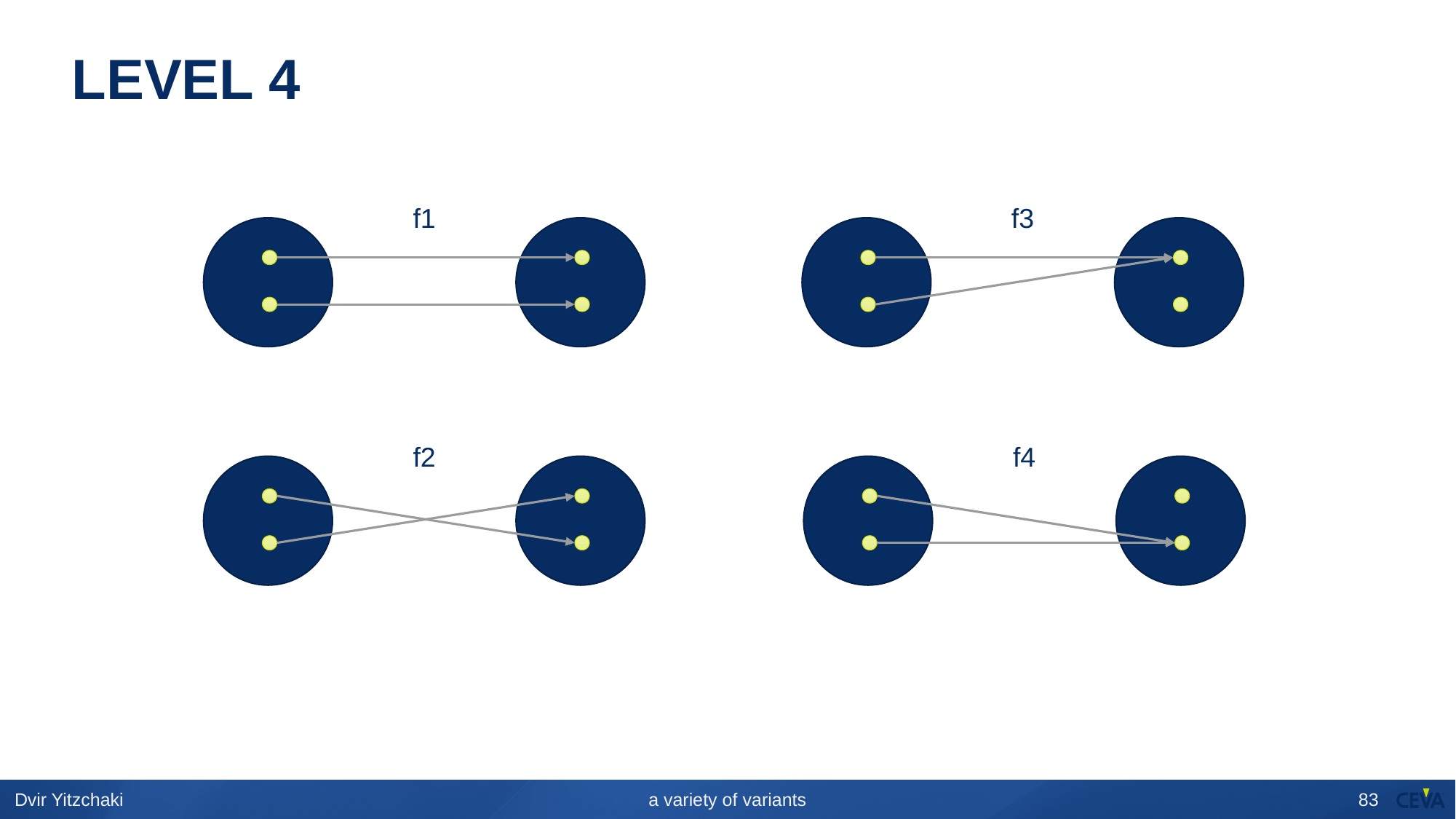

# LEVEL 4
f1

f3

f2

f4